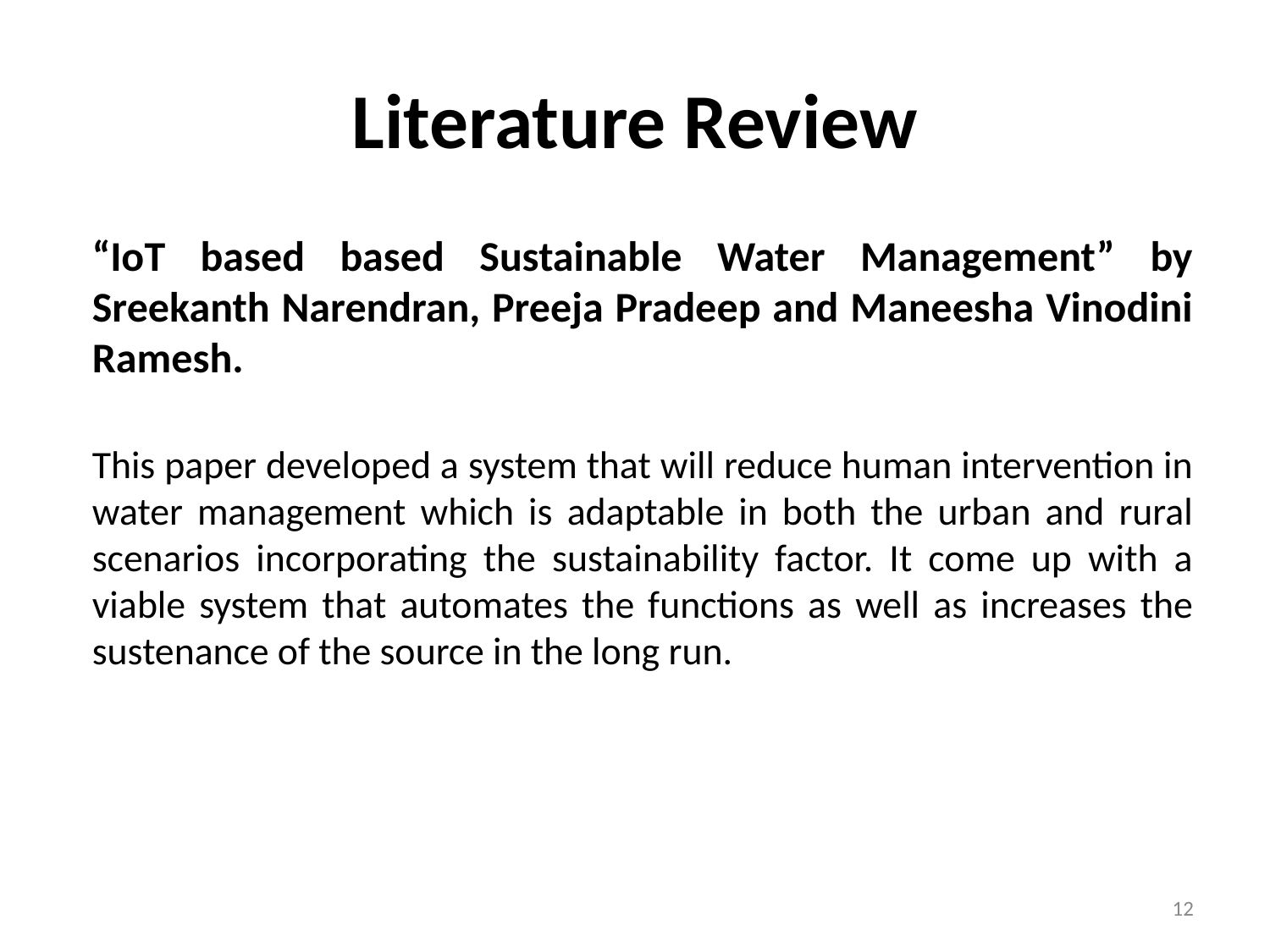

# Literature Review
“IoT based based Sustainable Water Management” by Sreekanth Narendran, Preeja Pradeep and Maneesha Vinodini Ramesh.

This paper developed a system that will reduce human intervention in water management which is adaptable in both the urban and rural scenarios incorporating the sustainability factor. It come up with a viable system that automates the functions as well as increases the sustenance of the source in the long run.
12